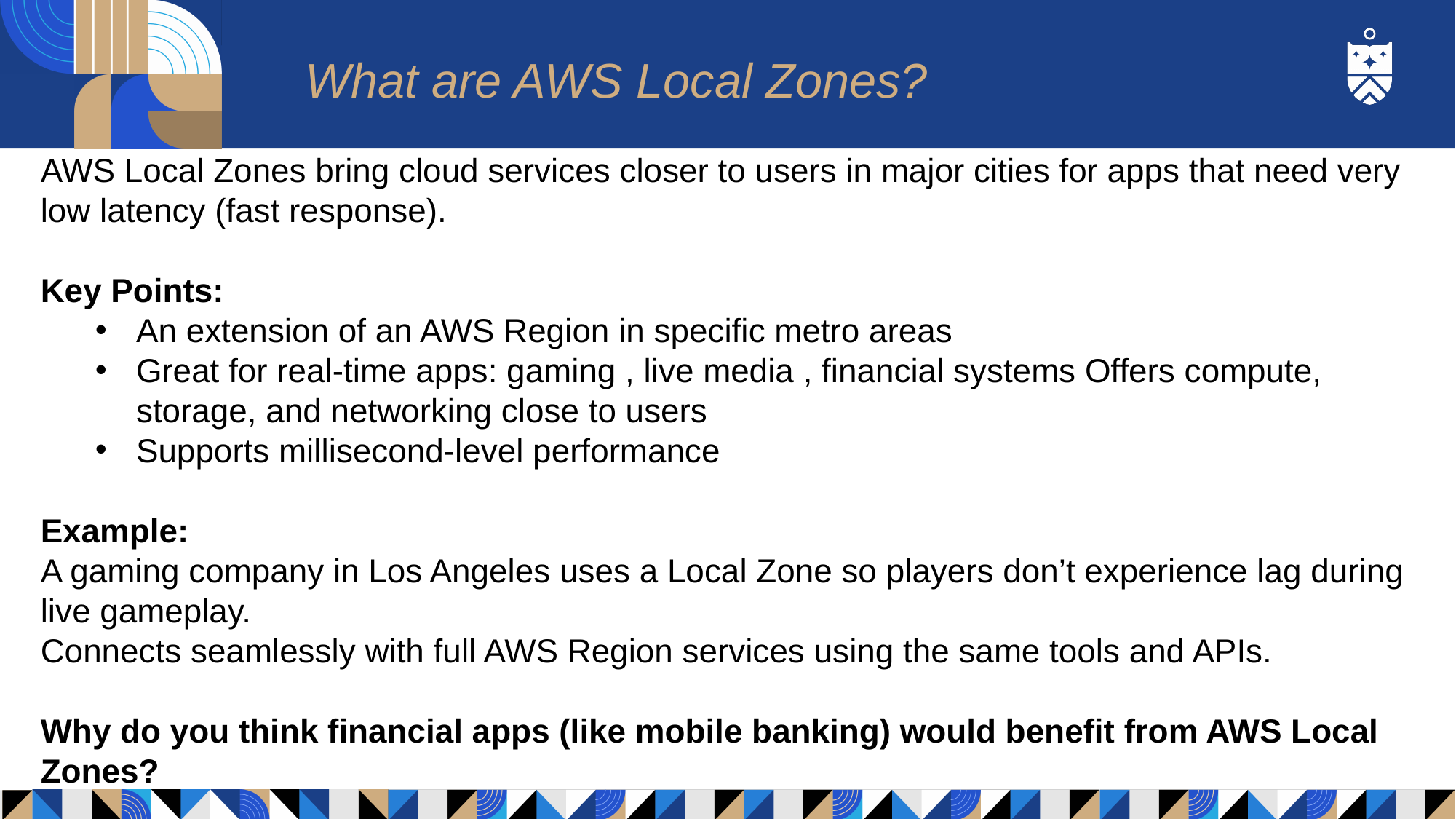

# What are AWS Local Zones?
AWS Local Zones bring cloud services closer to users in major cities for apps that need very low latency (fast response).

Key Points:
An extension of an AWS Region in specific metro areas
Great for real-time apps: gaming , live media , financial systems Offers compute, storage, and networking close to users
Supports millisecond-level performance

Example:
A gaming company in Los Angeles uses a Local Zone so players don’t experience lag during live gameplay.
Connects seamlessly with full AWS Region services using the same tools and APIs.

Why do you think financial apps (like mobile banking) would benefit from AWS Local Zones?